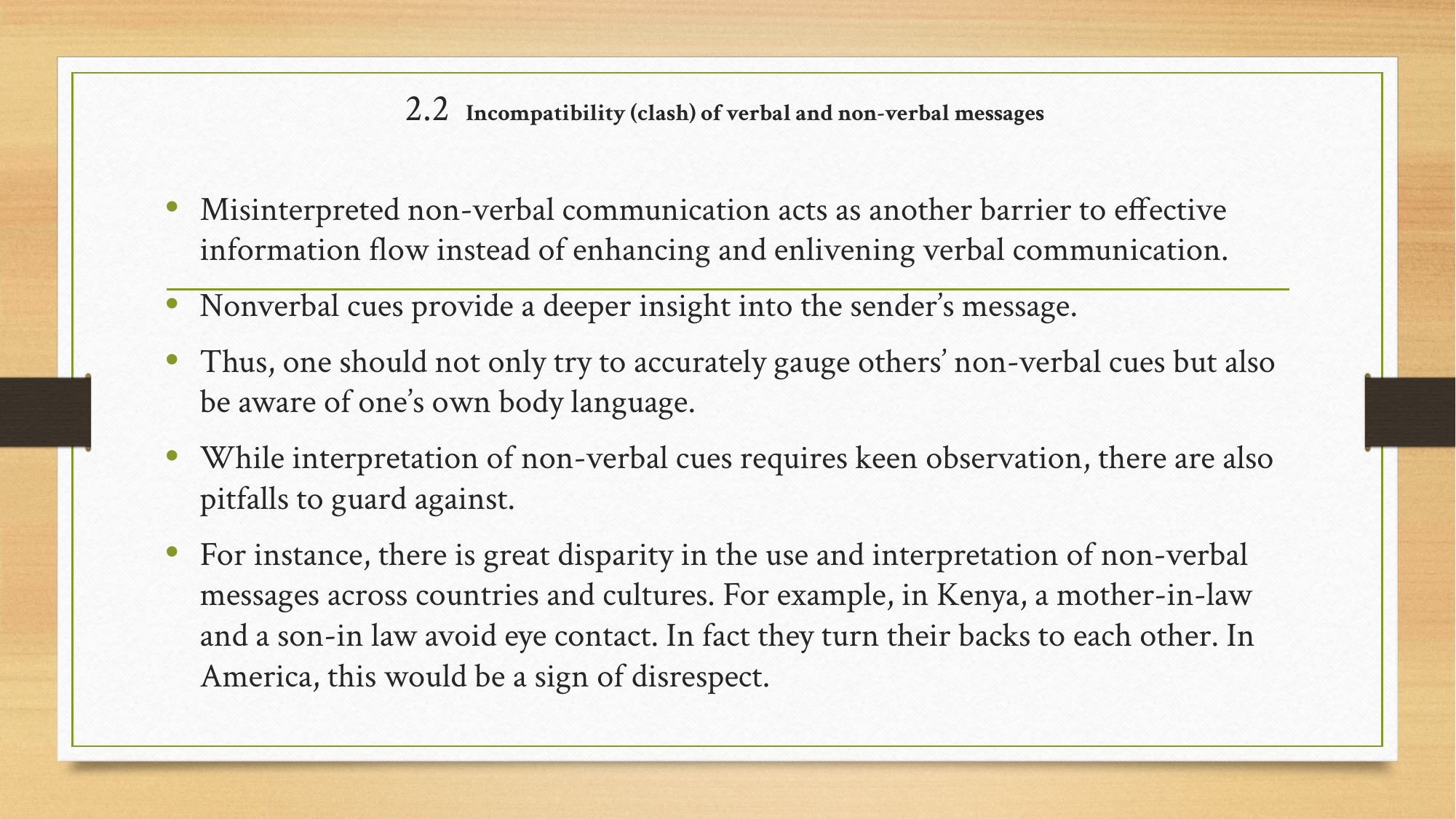

# 2.2  Incompatibility (clash) of verbal and non-verbal messages
Misinterpreted non-verbal communication acts as another barrier to effective information flow instead of enhancing and enlivening verbal communication.
Nonverbal cues provide a deeper insight into the sender’s message.
Thus, one should not only try to accurately gauge others’ non-verbal cues but also be aware of one’s own body language.
While interpretation of non-verbal cues requires keen observation, there are also pitfalls to guard against.
For instance, there is great disparity in the use and interpretation of non-verbal messages across countries and cultures. For example, in Kenya, a mother-in-law and a son-in law avoid eye contact. In fact they turn their backs to each other. In America, this would be a sign of disrespect.